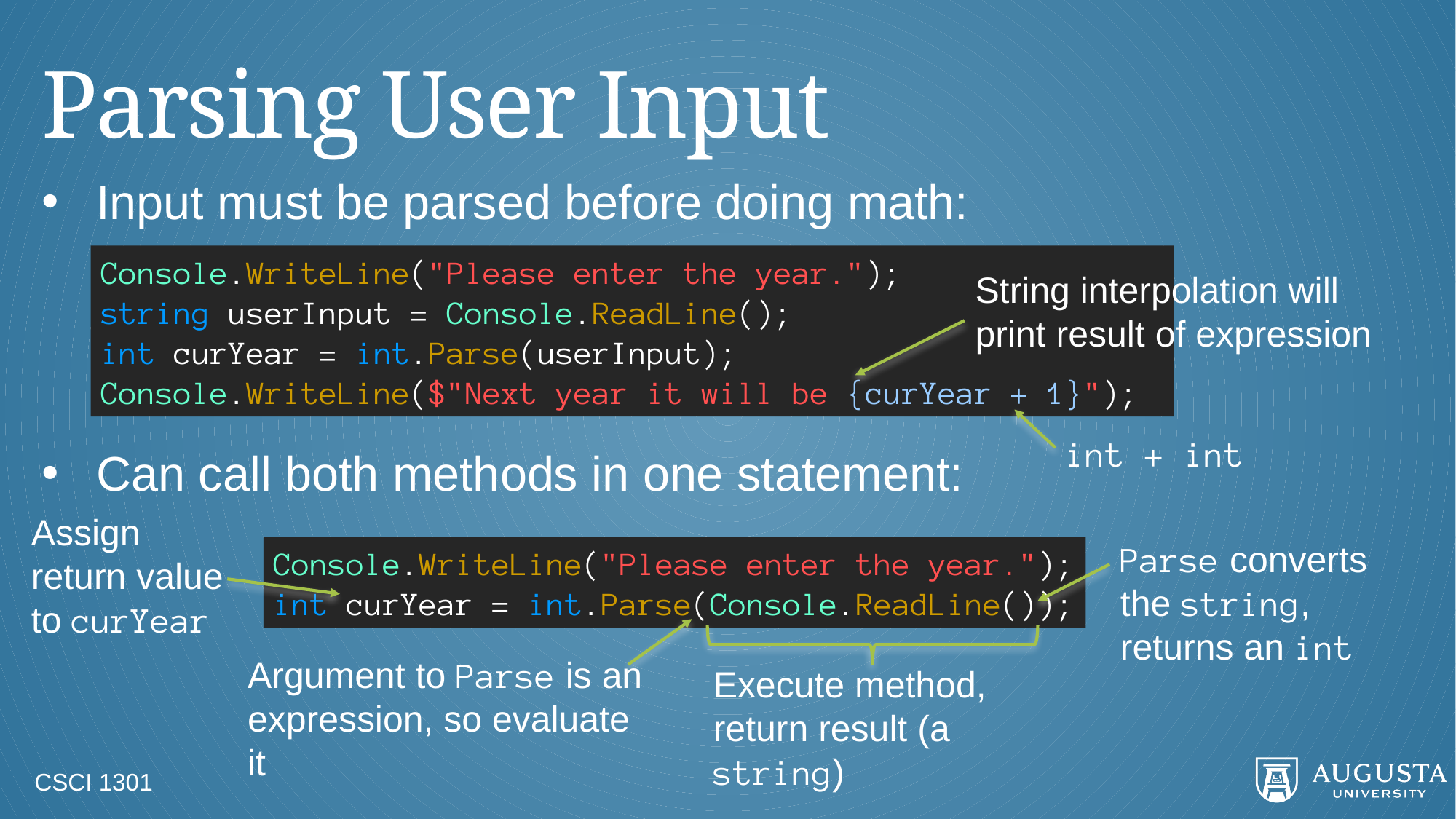

# Parsing User Input
Input must be parsed before doing math:

Can call both methods in one statement:
Console.WriteLine("Please enter the year.");
string userInput = Console.ReadLine();
int curYear = int.Parse(userInput);
Console.WriteLine($"Next year it will be {curYear + 1}");
String interpolation will print result of expression
int + int

Assign return value to curYear
Parse converts the string, returns an int
Console.WriteLine("Please enter the year.");
int curYear = int.Parse(Console.ReadLine());
Argument to Parse is an expression, so evaluate it
Execute method, return result (a string)
CSCI 1301